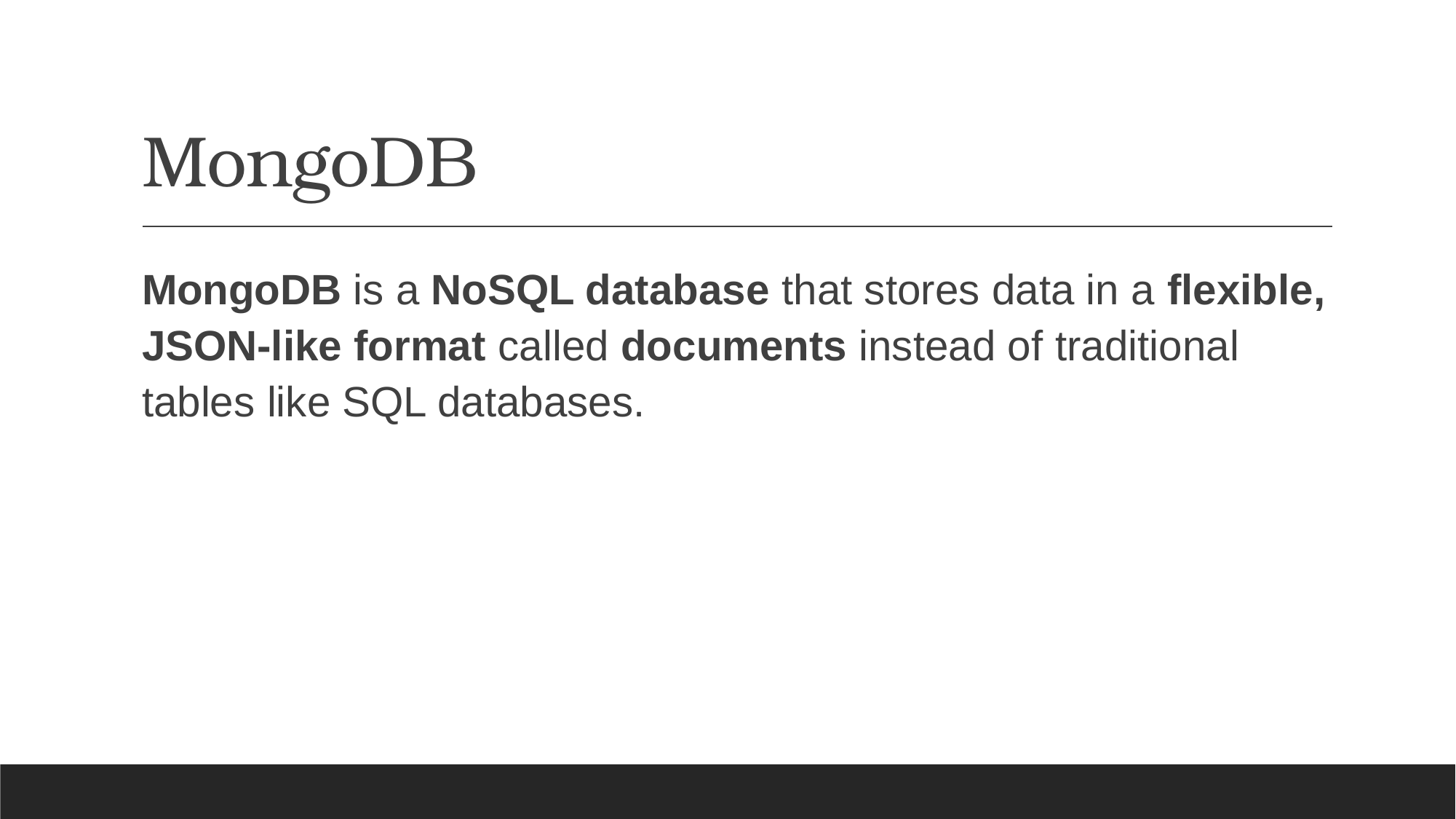

# MongoDB
MongoDB is a NoSQL database that stores data in a flexible, JSON-like format called documents instead of traditional tables like SQL databases.